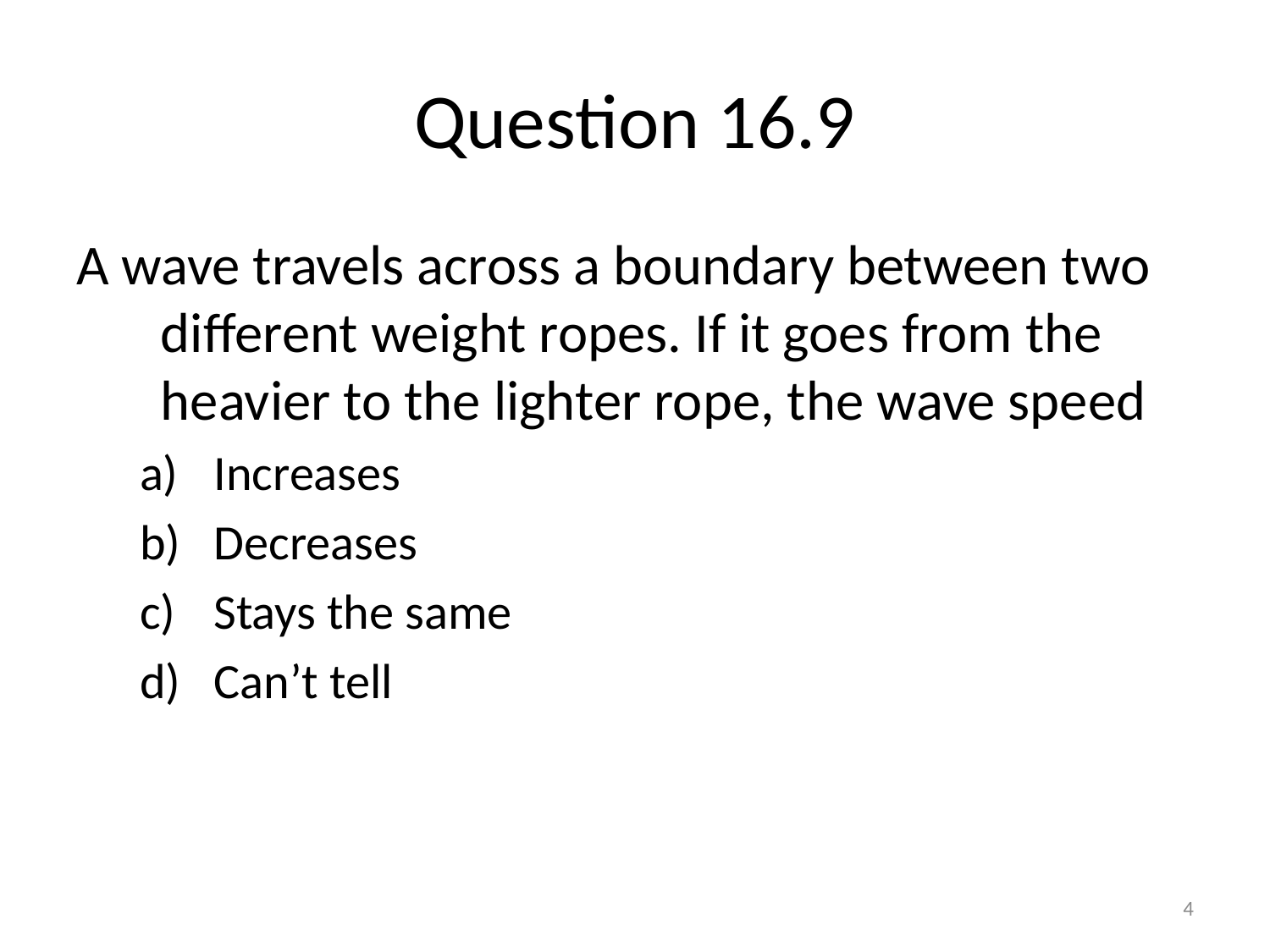

# Question 16.9
A wave travels across a boundary between two different weight ropes. If it goes from the heavier to the lighter rope, the wave speed
Increases
Decreases
Stays the same
Can’t tell
4